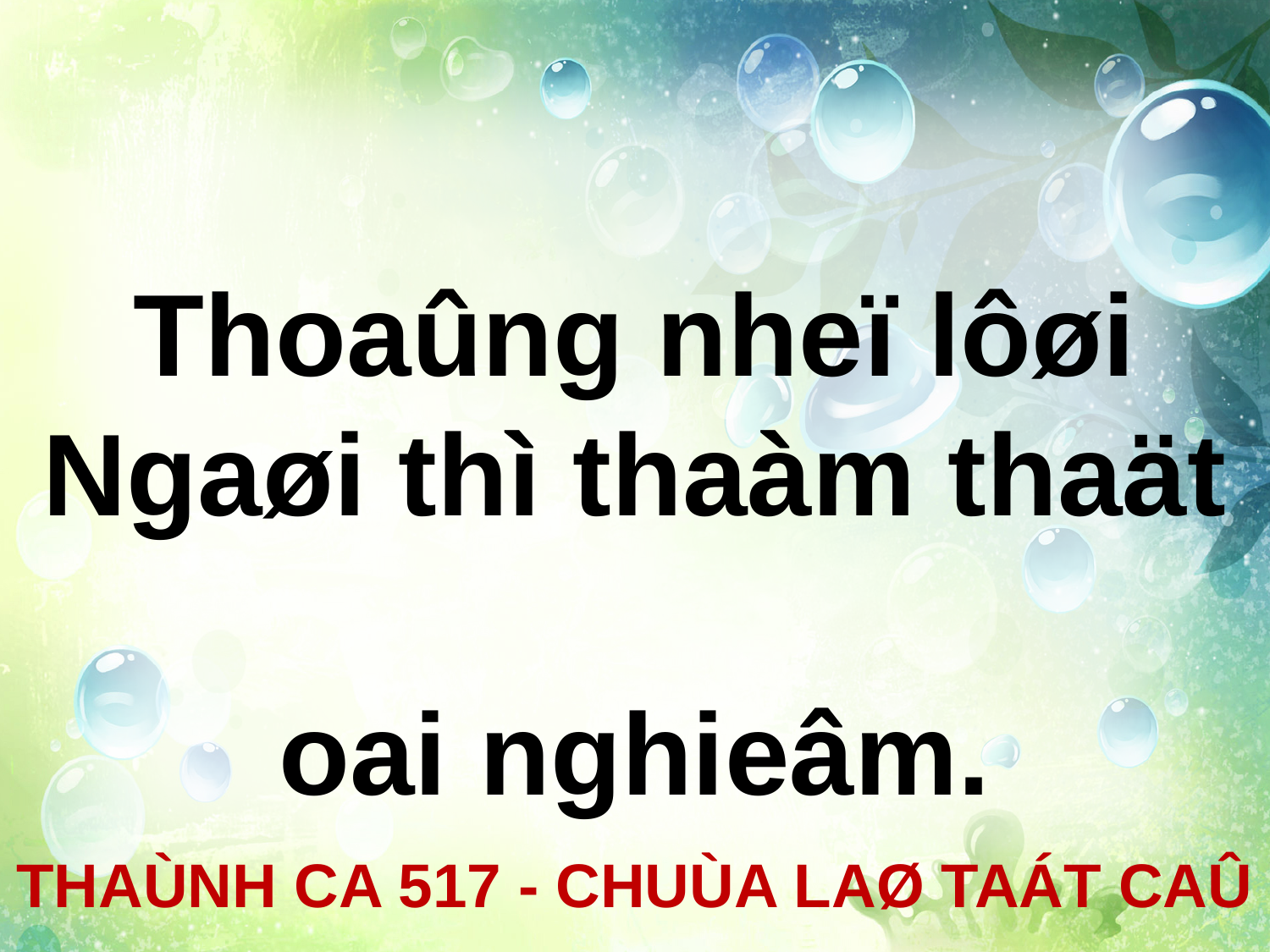

Thoaûng nheï lôøi Ngaøi thì thaàm thaät
oai nghieâm.
THAÙNH CA 517 - CHUÙA LAØ TAÁT CAÛ